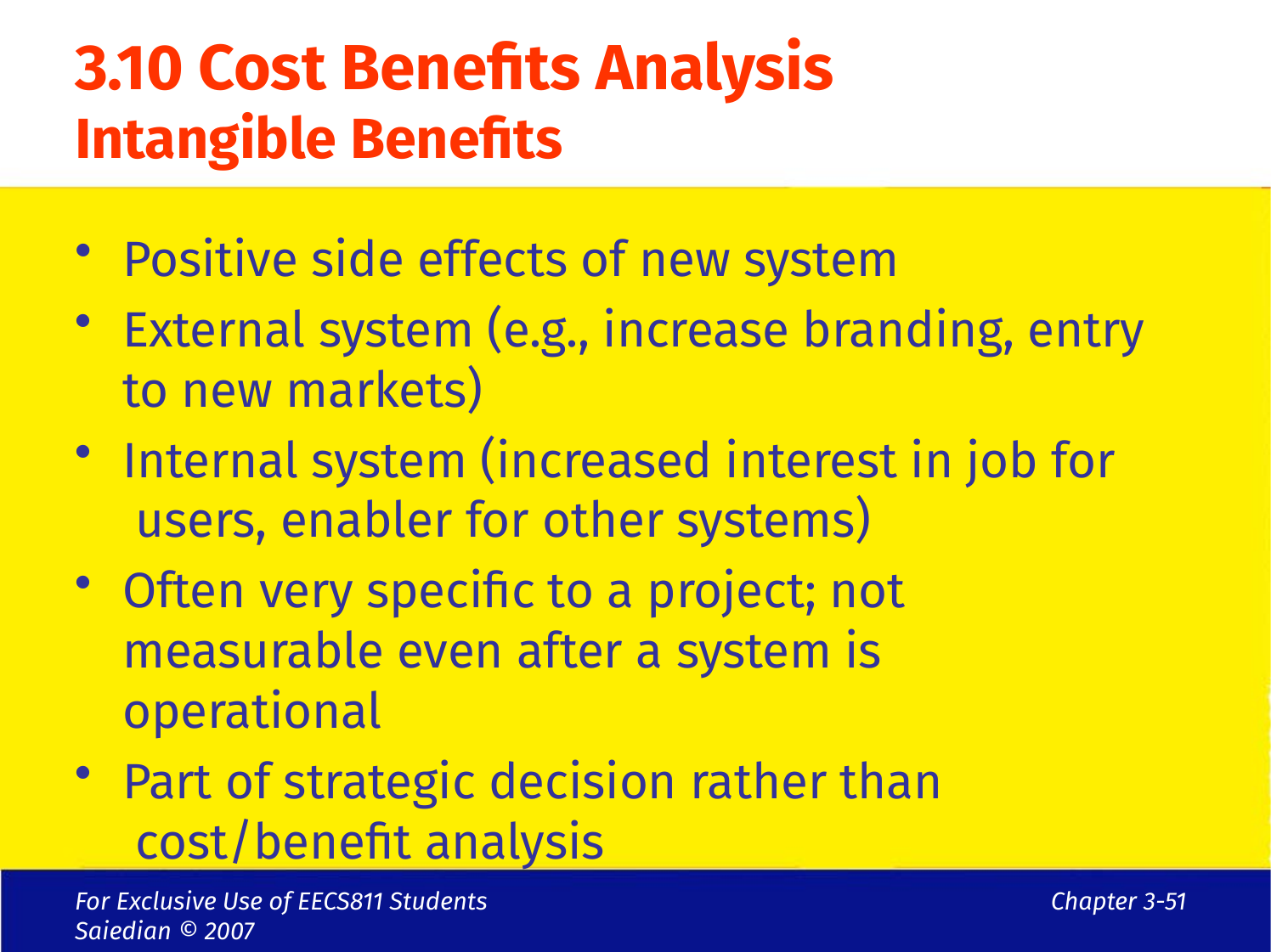

# 3.10 Cost Benefits Analysis
Intangible Benefits
Positive side effects of new system
External system (e.g., increase branding, entry  to new markets)
Internal system (increased interest in job for  users, enabler for other systems)
Often very specific to a project; not  measurable even after a system is operational
Part of strategic decision rather than  cost/benefit analysis
For Exclusive Use of EECS811 Students  Saiedian © 2007
Chapter 3-51